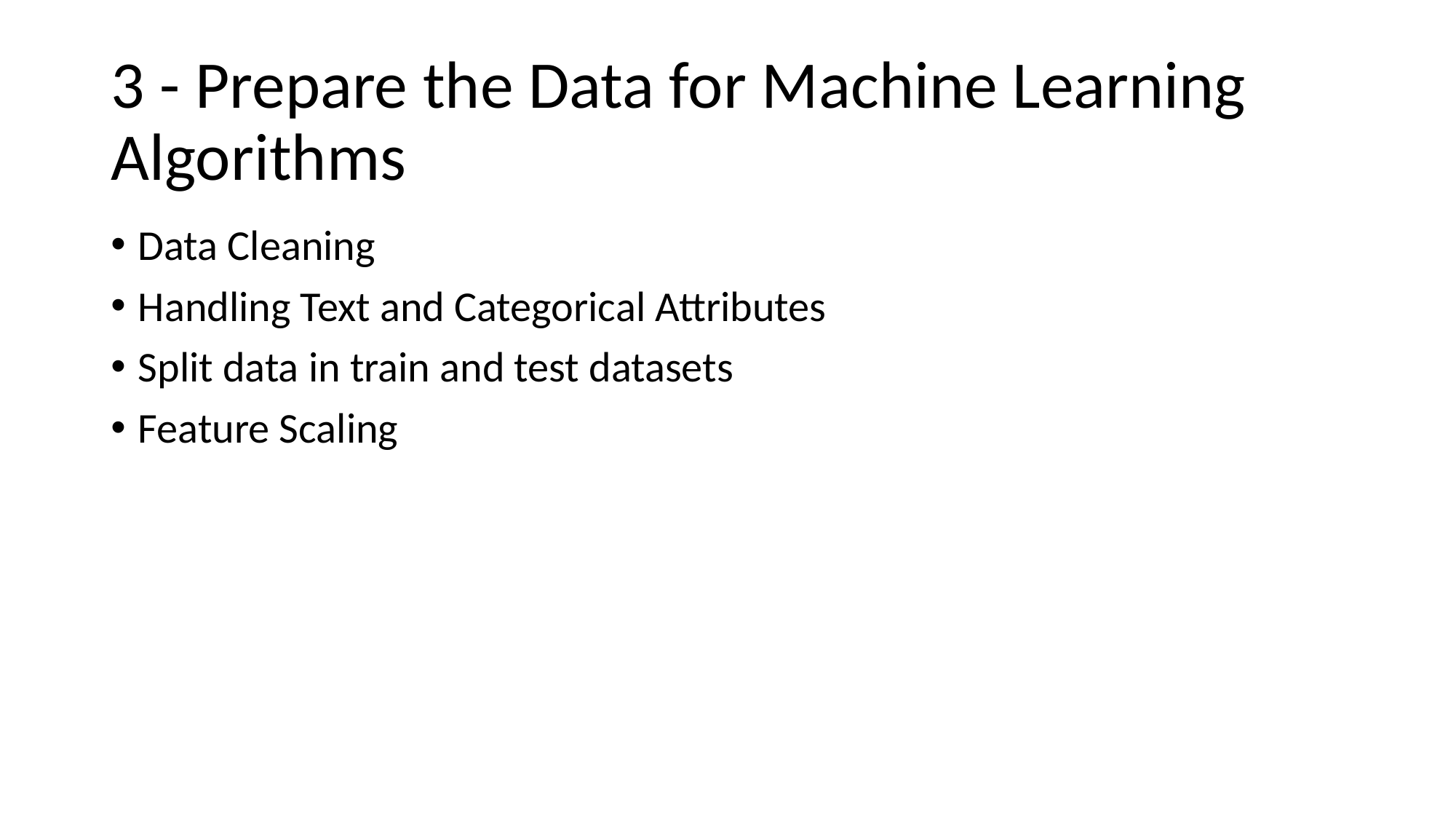

# 3 - Prepare the Data for Machine Learning Algorithms
Data Cleaning
Handling Text and Categorical Attributes
Split data in train and test datasets
Feature Scaling